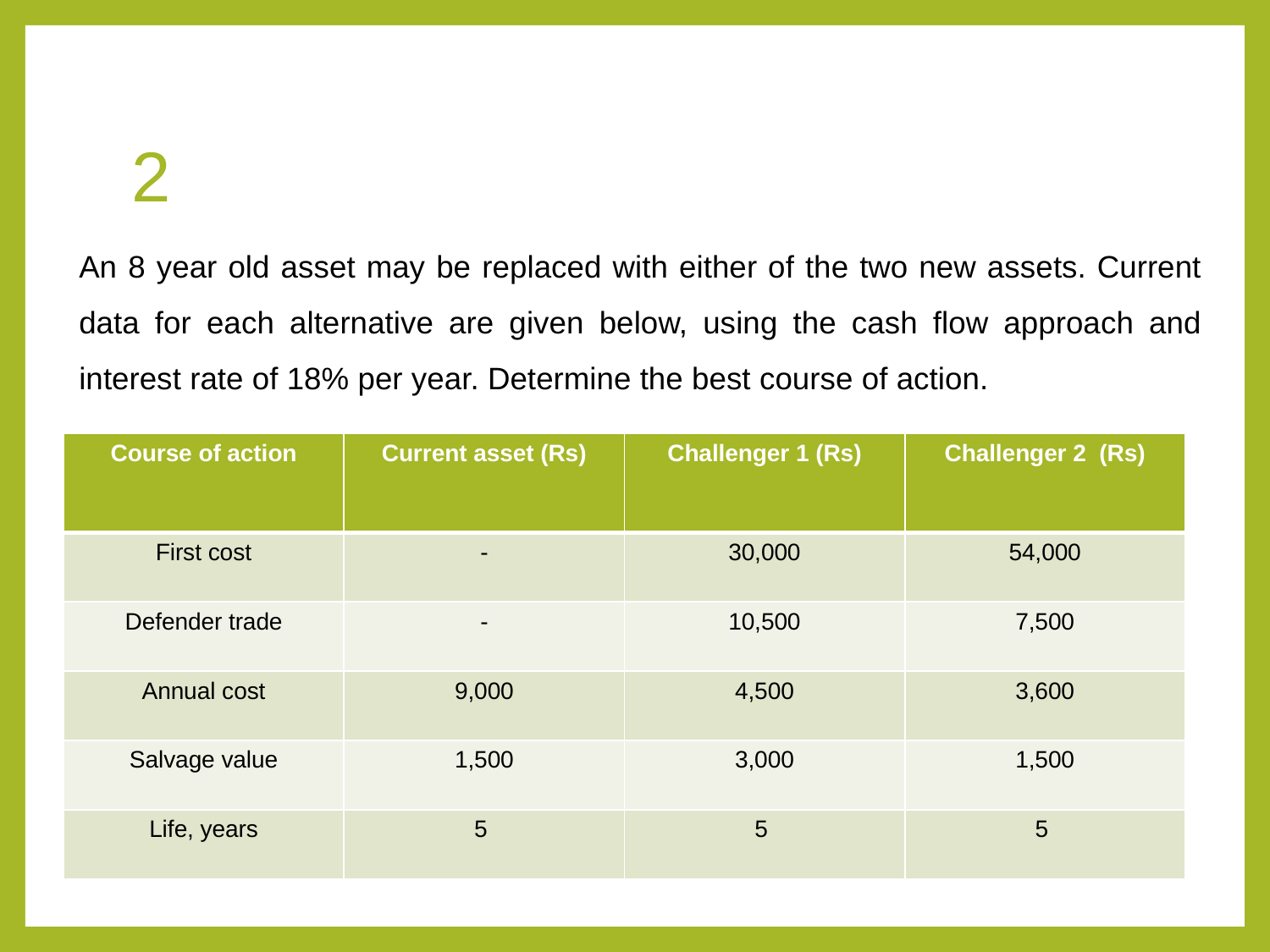

# 2
An 8 year old asset may be replaced with either of the two new assets. Current data for each alternative are given below, using the cash flow approach and interest rate of 18% per year. Determine the best course of action.
| Course of action | Current asset (Rs) | Challenger 1 (Rs) | Challenger 2 (Rs) |
| --- | --- | --- | --- |
| First cost | - | 30,000 | 54,000 |
| Defender trade | - | 10,500 | 7,500 |
| Annual cost | 9,000 | 4,500 | 3,600 |
| Salvage value | 1,500 | 3,000 | 1,500 |
| Life, years | 5 | 5 | 5 |